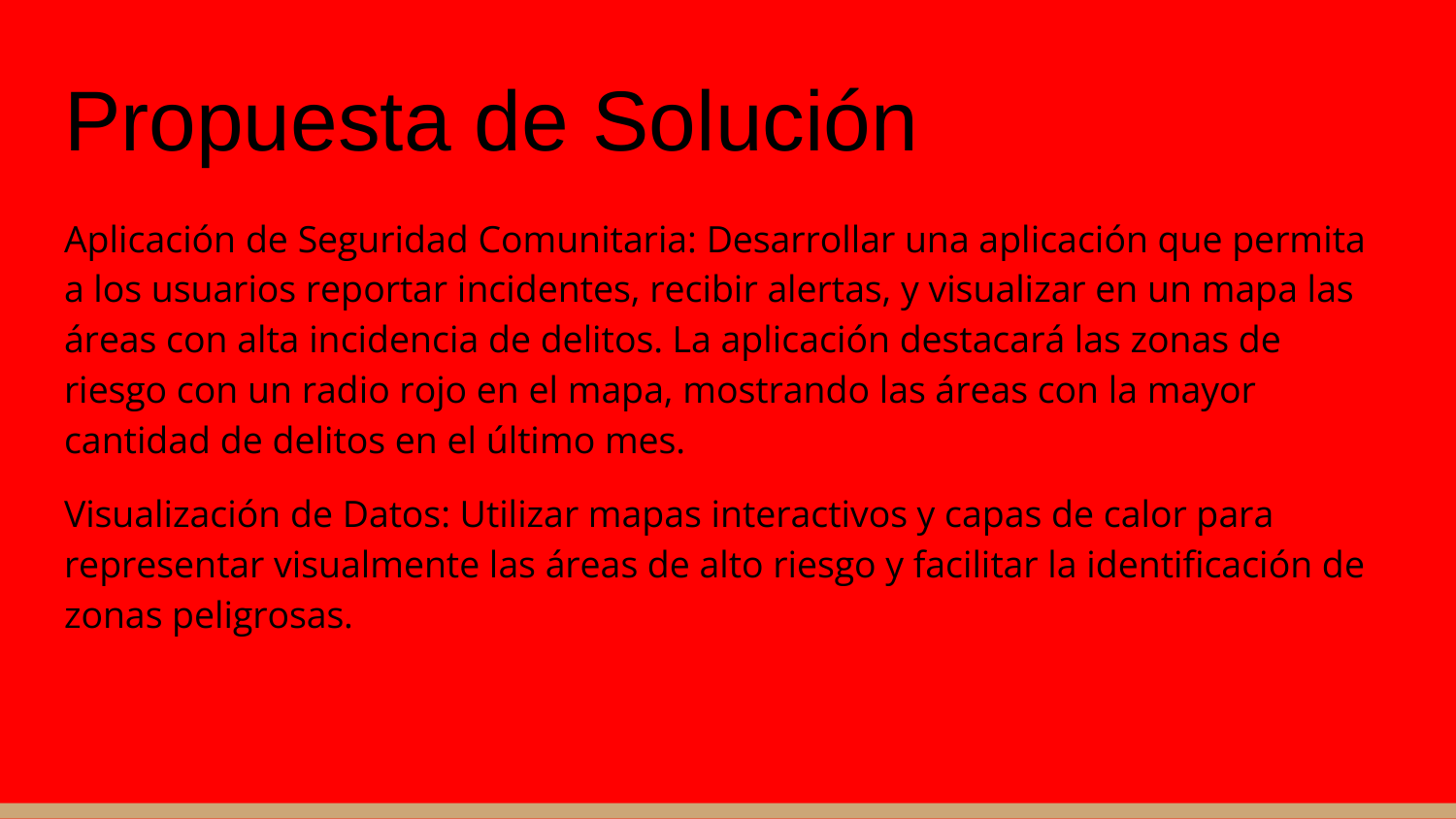

# Propuesta de Solución
Aplicación de Seguridad Comunitaria: Desarrollar una aplicación que permita a los usuarios reportar incidentes, recibir alertas, y visualizar en un mapa las áreas con alta incidencia de delitos. La aplicación destacará las zonas de riesgo con un radio rojo en el mapa, mostrando las áreas con la mayor cantidad de delitos en el último mes.
Visualización de Datos: Utilizar mapas interactivos y capas de calor para representar visualmente las áreas de alto riesgo y facilitar la identificación de zonas peligrosas.